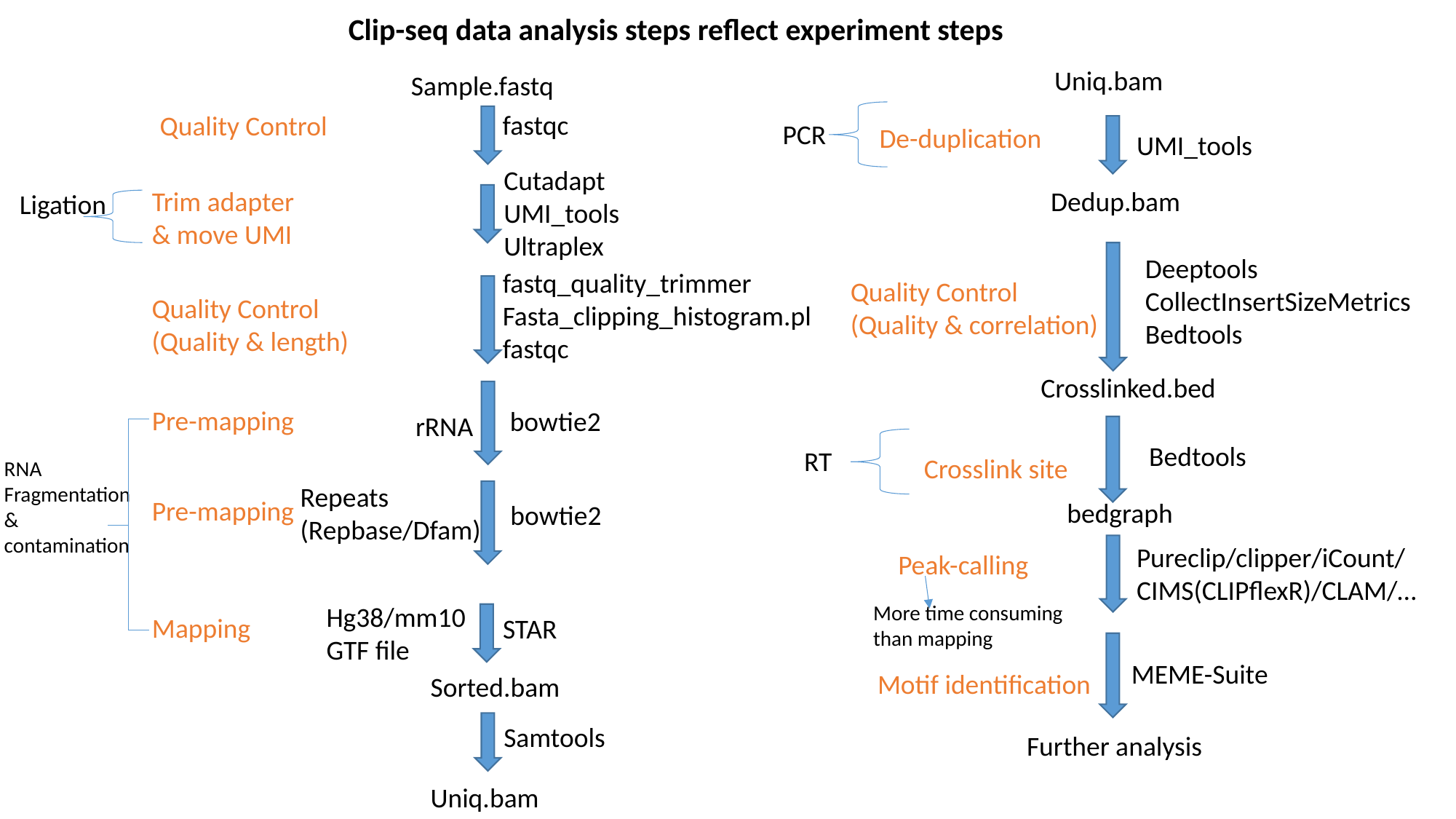

Clip-seq data analysis steps reflect experiment steps
Uniq.bam
Sample.fastq
fastqc

Cutadapt
UMI_tools
Ultraplex

fastq_quality_trimmer
Fasta_clipping_histogram.pl
fastqc

bowtie2
rRNA
Repeats
(Repbase/Dfam)

Hg38/mm10
GTF file

STAR

Quality Control
PCR
De-duplication

UMI_tools
Trim adapter & move UMI
Dedup.bam
Ligation

Deeptools
CollectInsertSizeMetrics
Bedtools
Quality Control
(Quality & correlation)
Quality Control
(Quality & length)
Crosslinked.bed
Pre-mapping

Bedtools
RT
Crosslink site
RNA
Fragmentation
&
contamination

Pre-mapping
bedgraph
bowtie2
Pureclip/clipper/iCount/CIMS(CLIPflexR)/CLAM/…

Peak-calling
More time consuming
than mapping
Mapping

MEME-Suite
Motif identification
Sorted.bam

Samtools
Further analysis
Uniq.bam